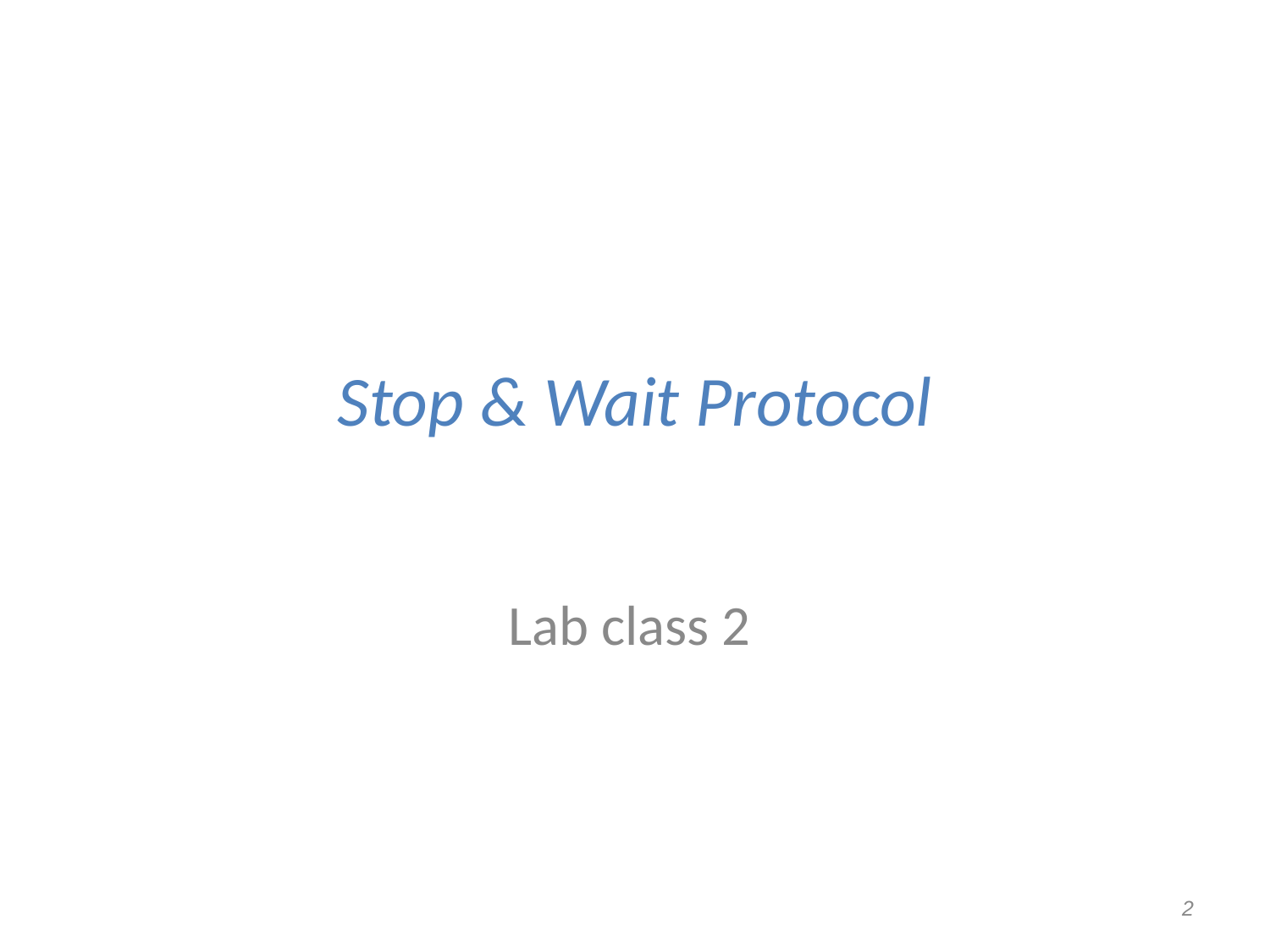

# Stop & Wait Protocol

Lab class 2
2